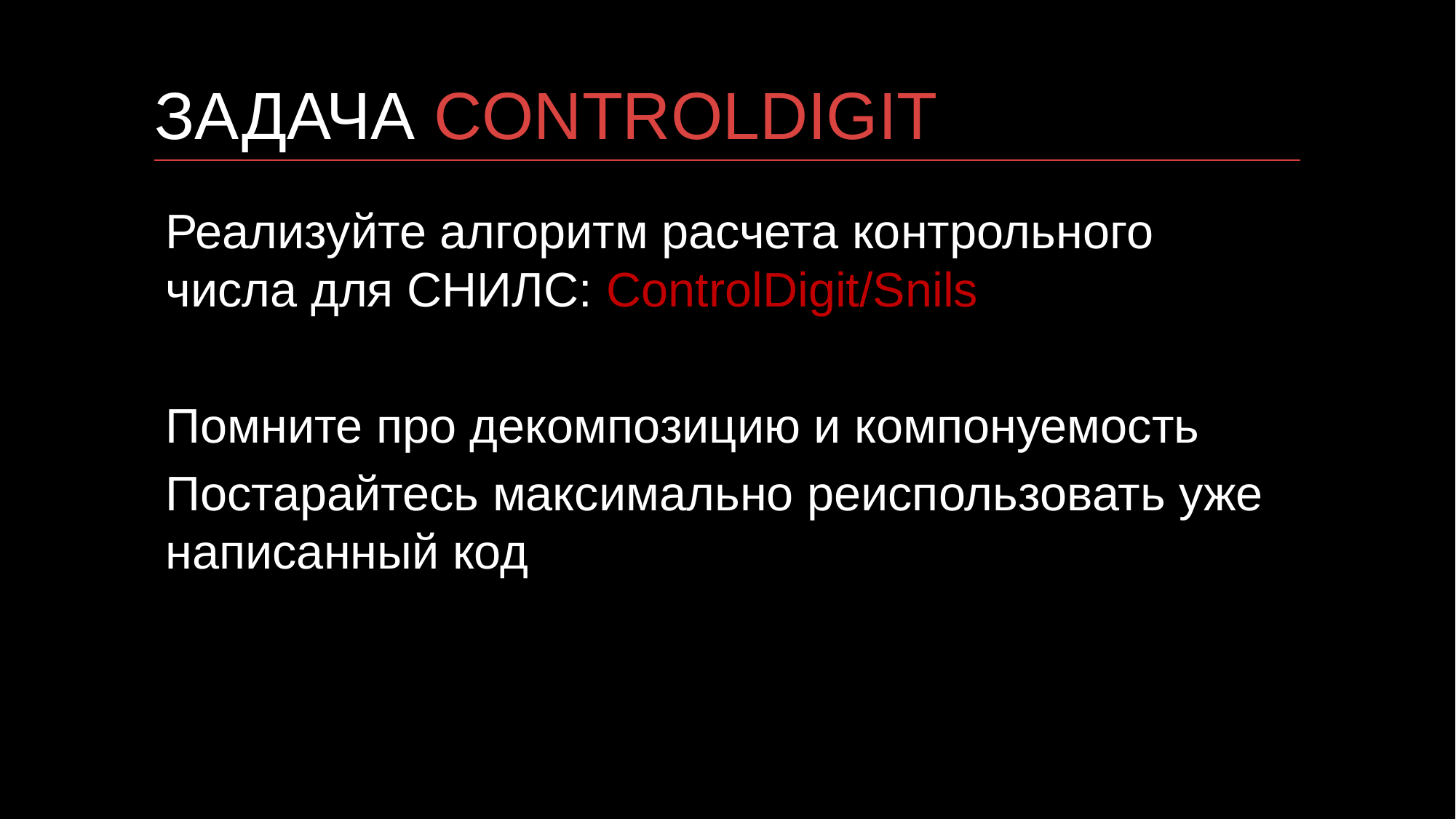

# ЗАДАЧА CONTROLDIGIT
Реализуйте алгоритм расчета контрольного числа для СНИЛС: ControlDigit/Snils

Помните про декомпозицию и компонуемость
Постарайтесь максимально реиспользовать уже написанный код